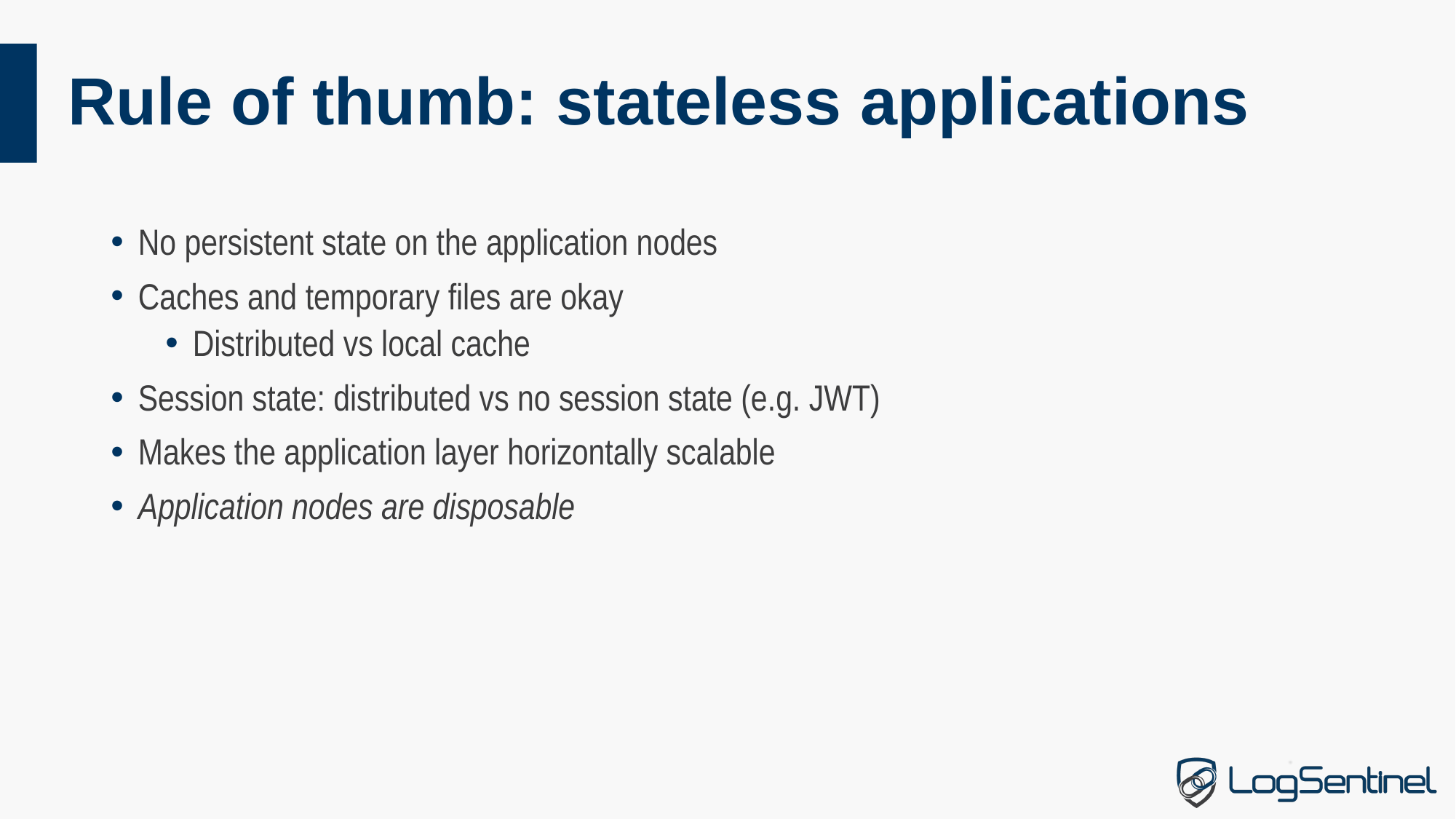

# Rule of thumb: stateless applications
No persistent state on the application nodes
Caches and temporary files are okay
Distributed vs local cache
Session state: distributed vs no session state (e.g. JWT)
Makes the application layer horizontally scalable
Application nodes are disposable